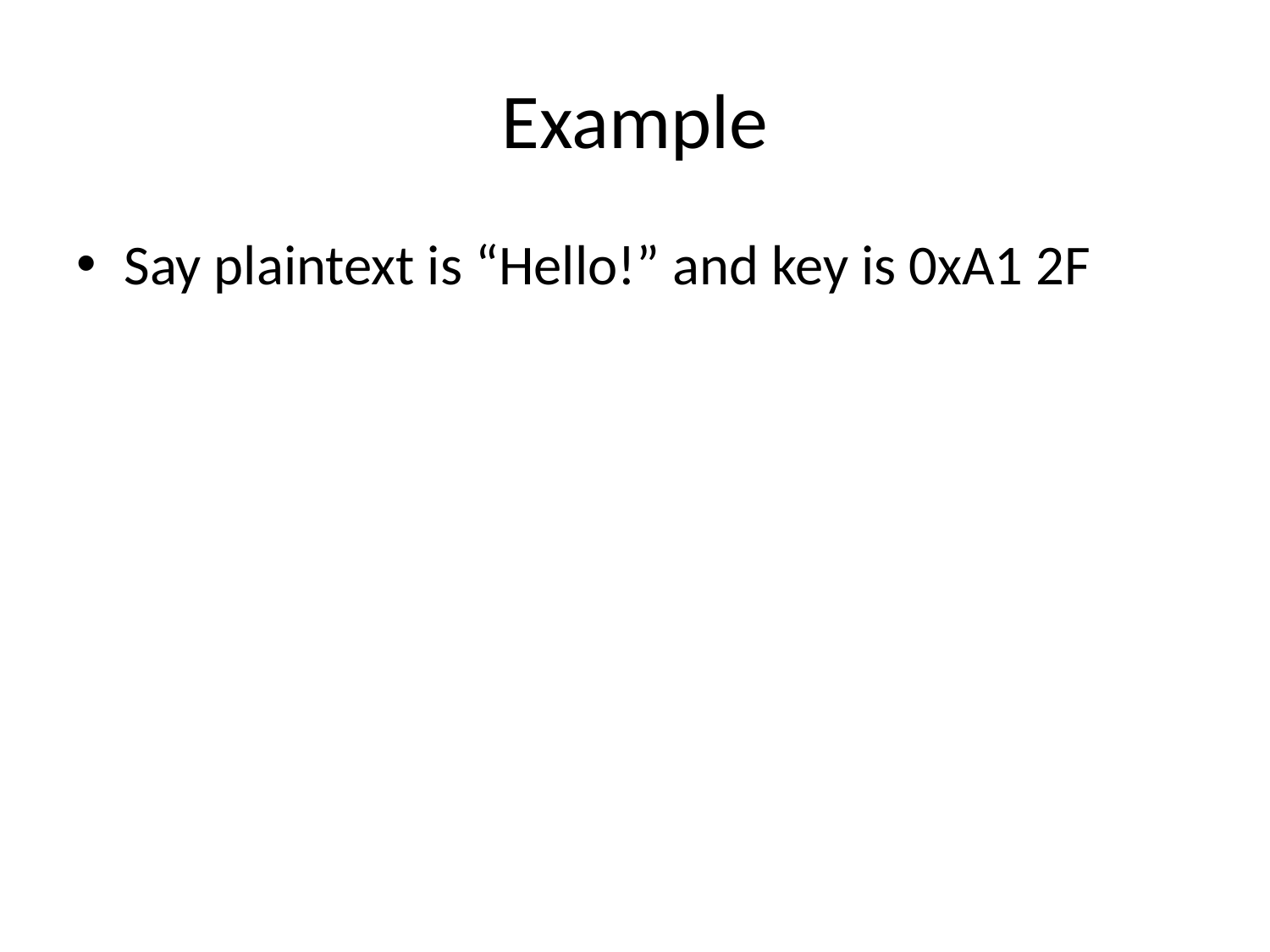

# Example
Say plaintext is “Hello!” and key is 0xA1 2F